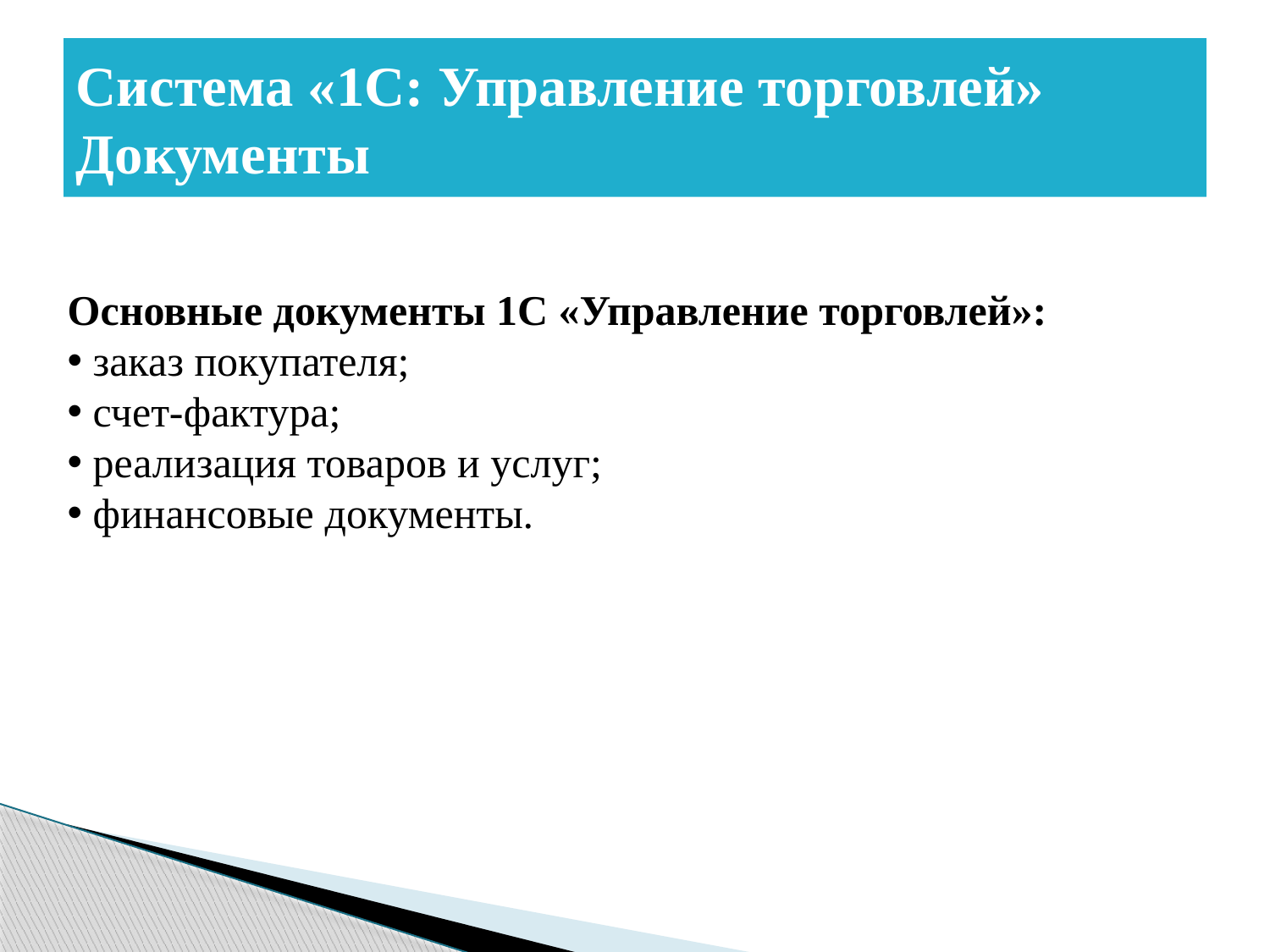

# Система «1C: Управление торговлей» Документы

Основные документы 1С «Управление торговлей»:
 заказ покупателя;
 счет-фактура;
 реализация товаров и услуг;
 финансовые документы.